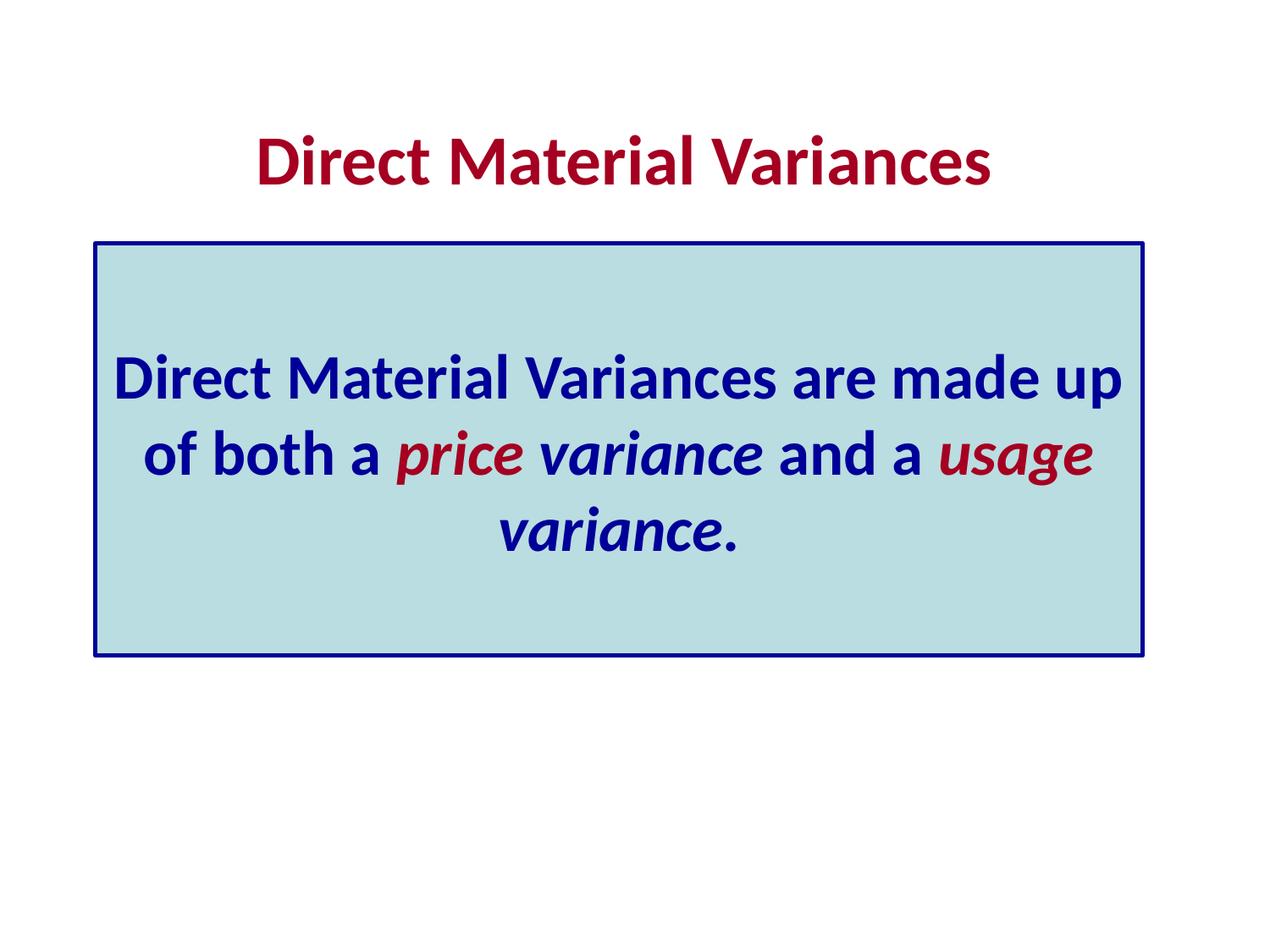

# Direct Material Variances
Direct Material Variances are made up of both a price variance and a usage variance.